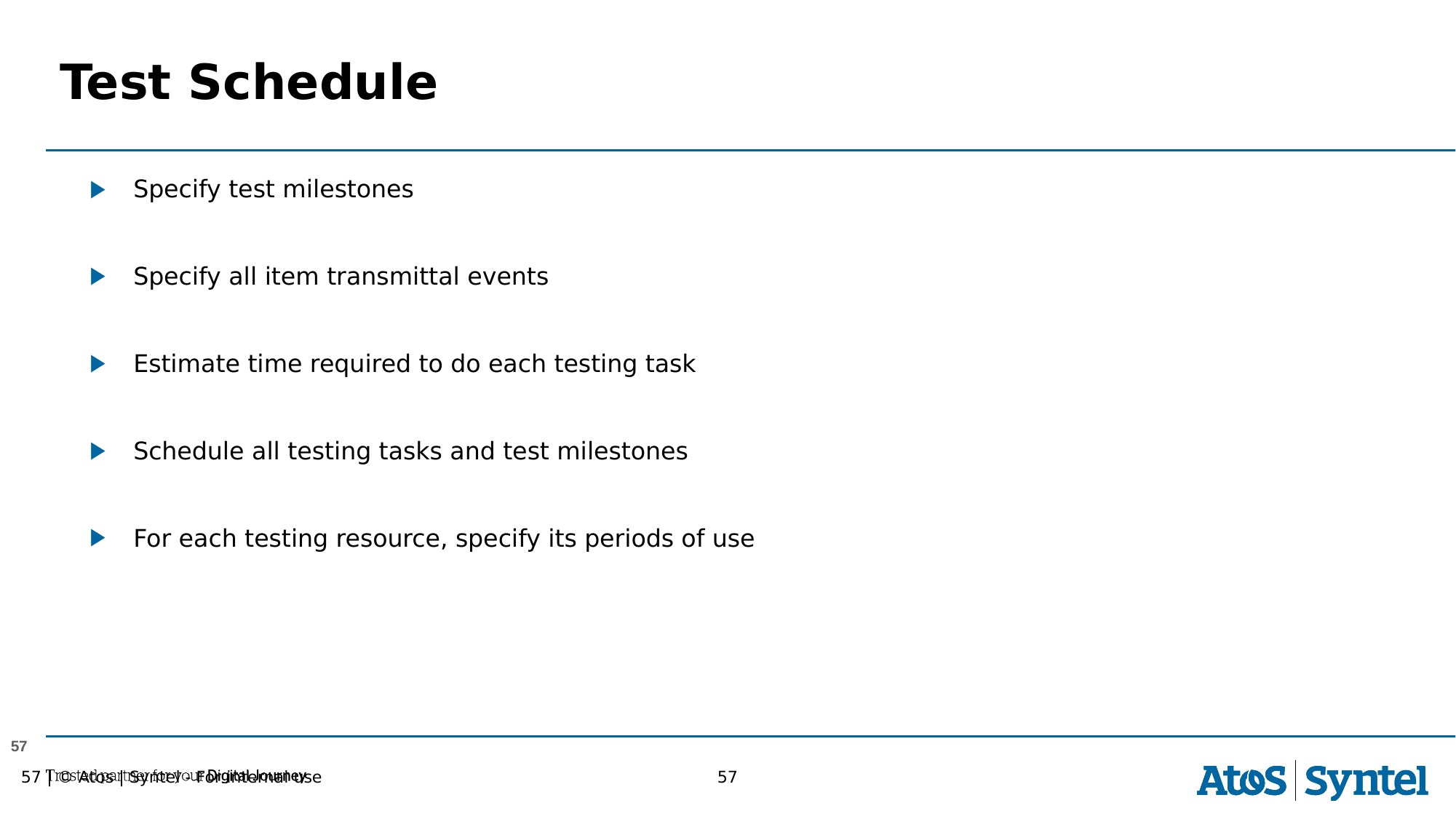

# Test Schedule
Specify test milestones

Specify all item transmittal events

Estimate time required to do each testing task

Schedule all testing tasks and test milestones

For each testing resource, specify its periods of use

57